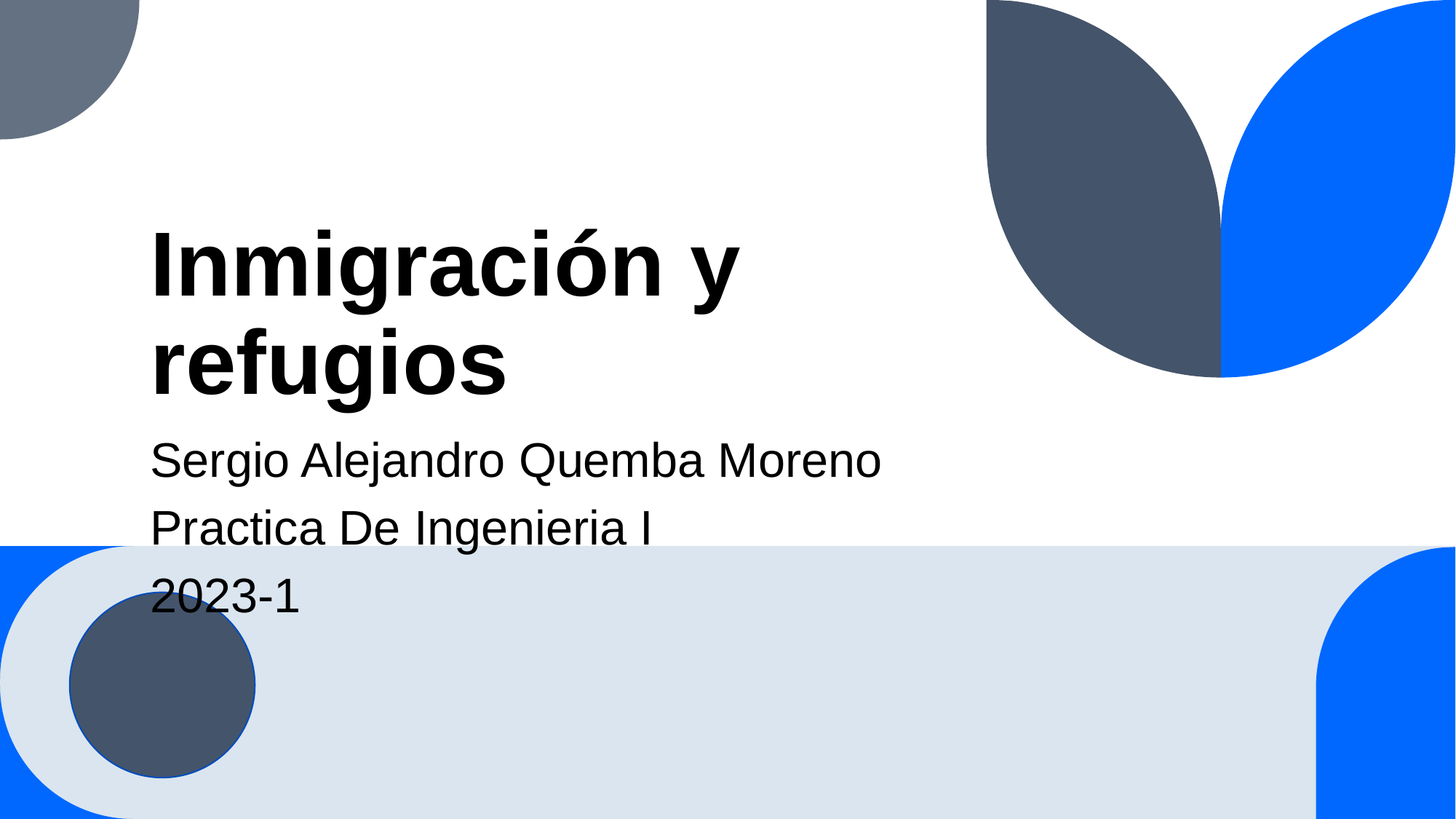

# Inmigración y refugios
Sergio Alejandro Quemba Moreno
Practica De Ingenieria I
2023-1